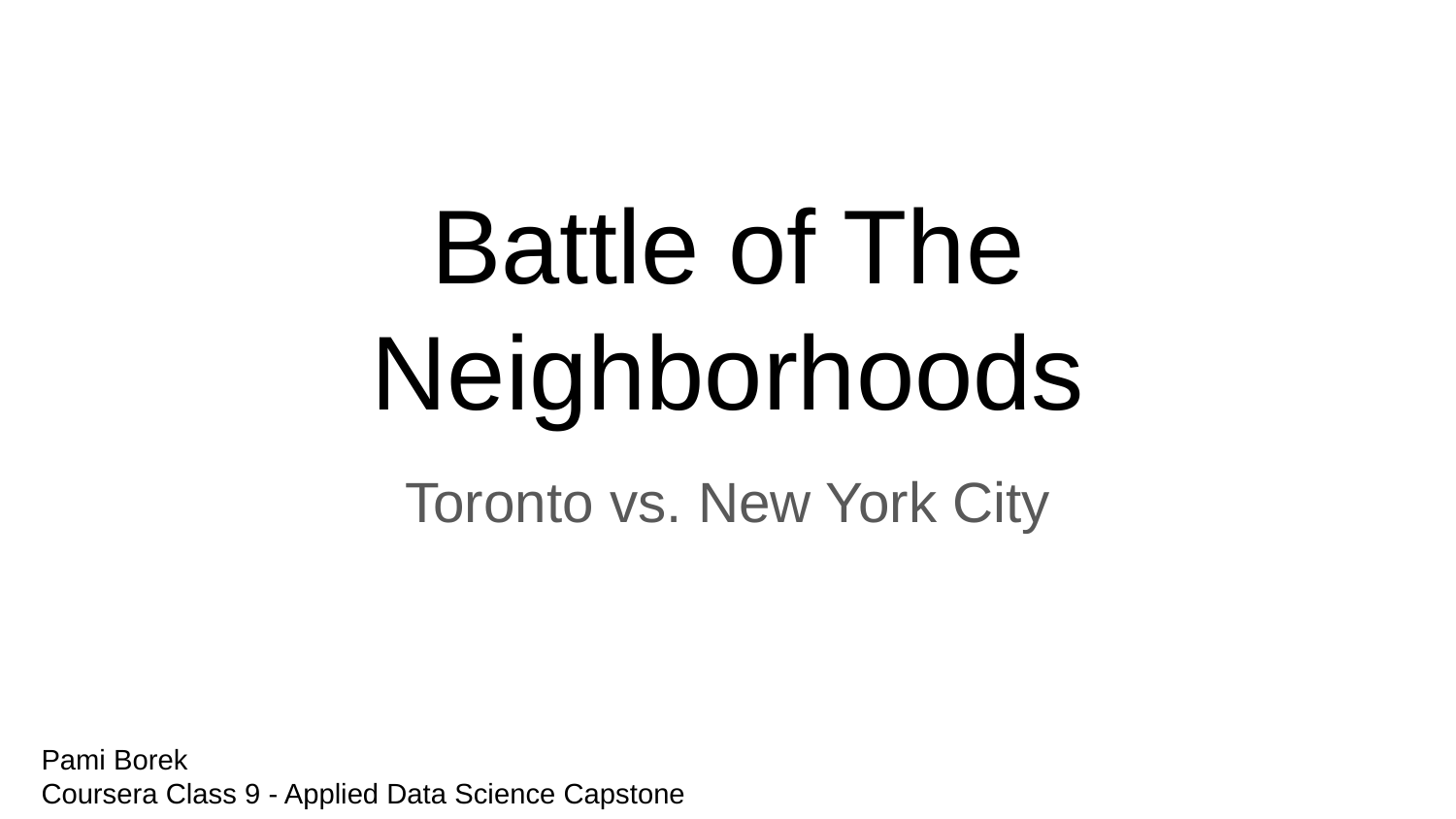

# Battle of The Neighborhoods
Toronto vs. New York City

Pami Borek
Coursera Class 9 - Applied Data Science Capstone